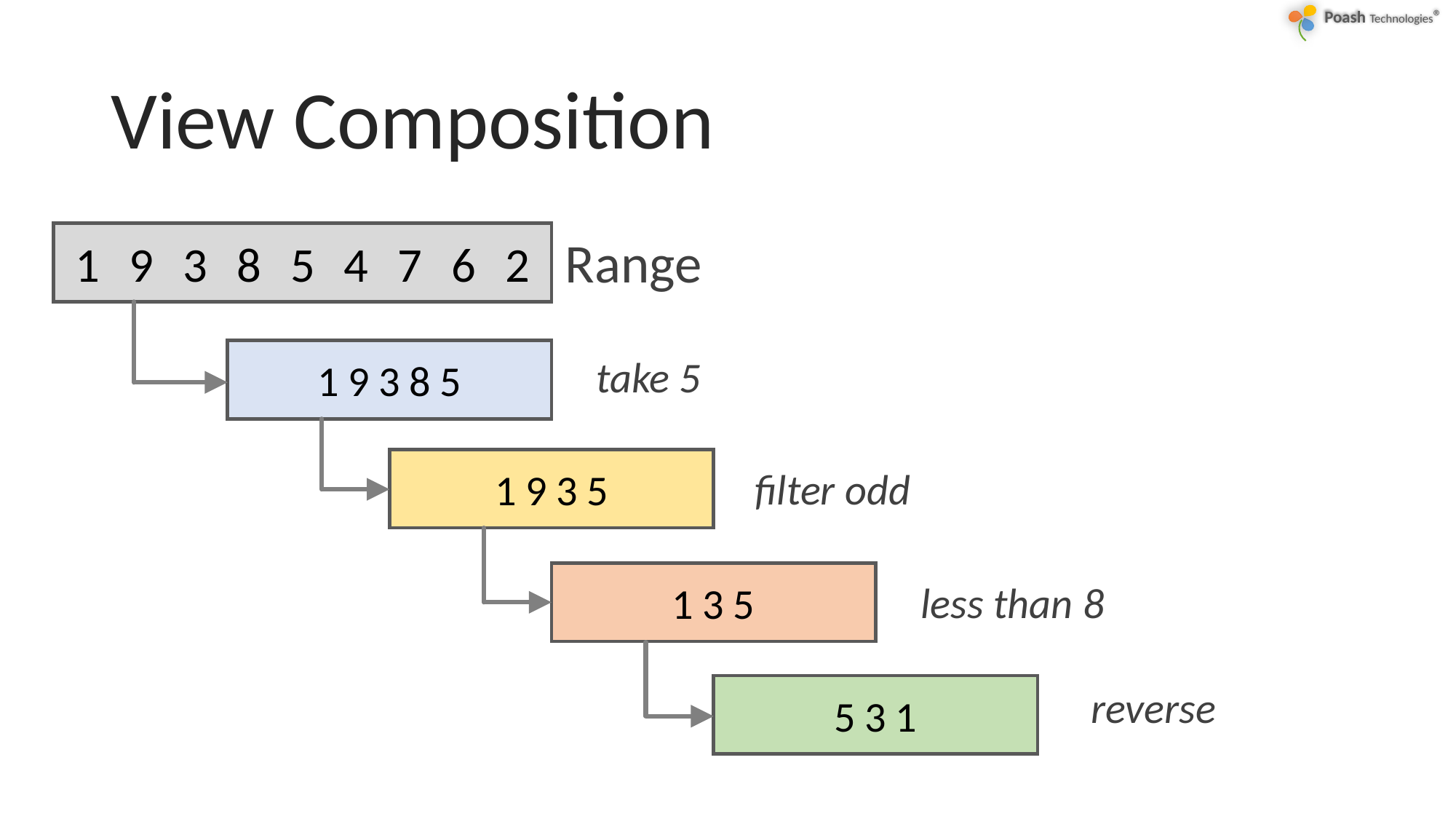

# View Composition
Range
1 9 3 8 5 4 7 6 2
19385
take 5
1935
filter odd
135
less than 8
531
reverse